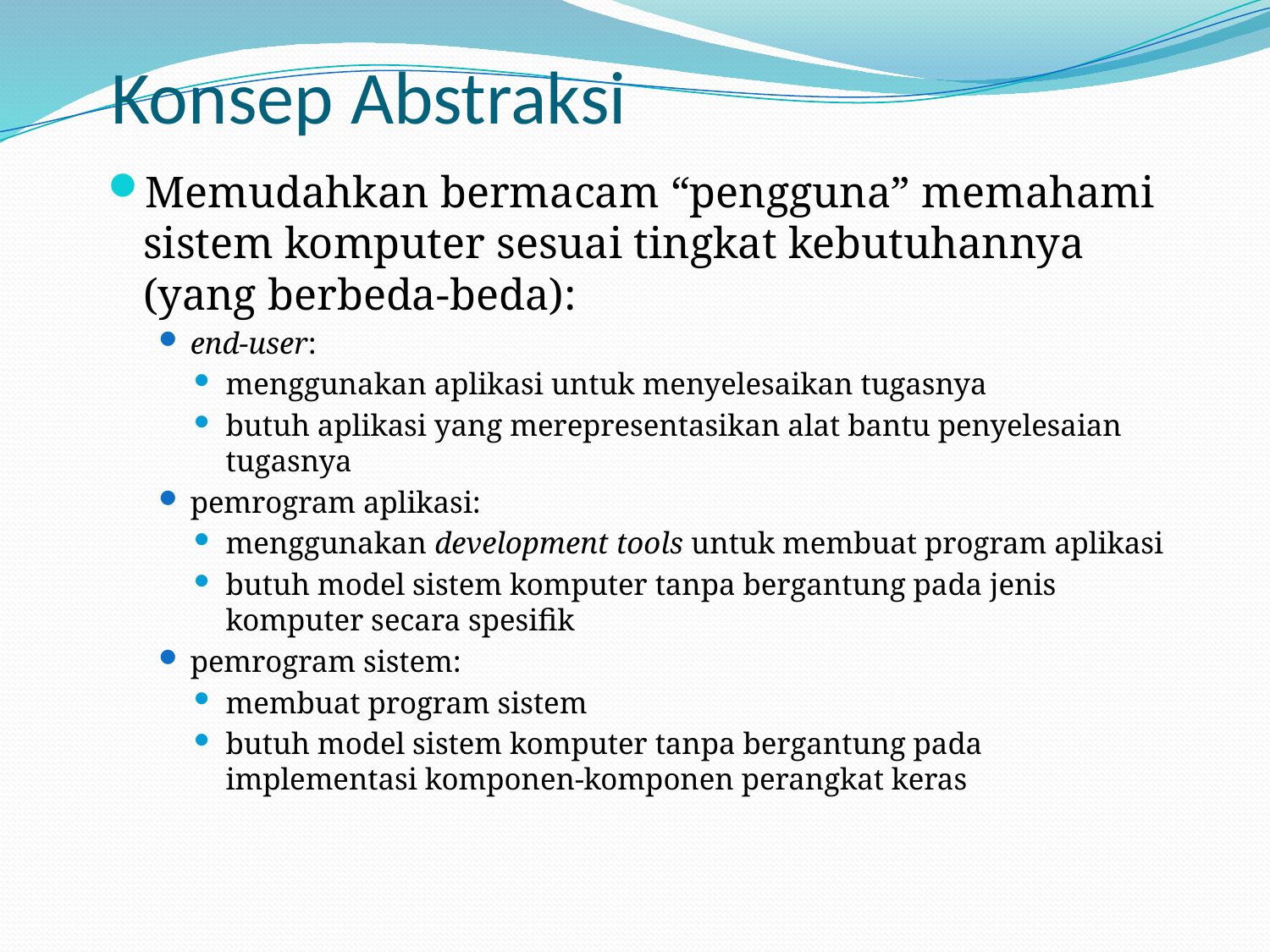

# Konsep Abstraksi
Memudahkan bermacam “pengguna” memahami sistem komputer sesuai tingkat kebutuhannya (yang berbeda-beda):
end-user:
menggunakan aplikasi untuk menyelesaikan tugasnya
butuh aplikasi yang merepresentasikan alat bantu penyelesaian tugasnya
pemrogram aplikasi:
menggunakan development tools untuk membuat program aplikasi
butuh model sistem komputer tanpa bergantung pada jenis komputer secara spesifik
pemrogram sistem:
membuat program sistem
butuh model sistem komputer tanpa bergantung pada implementasi komponen-komponen perangkat keras